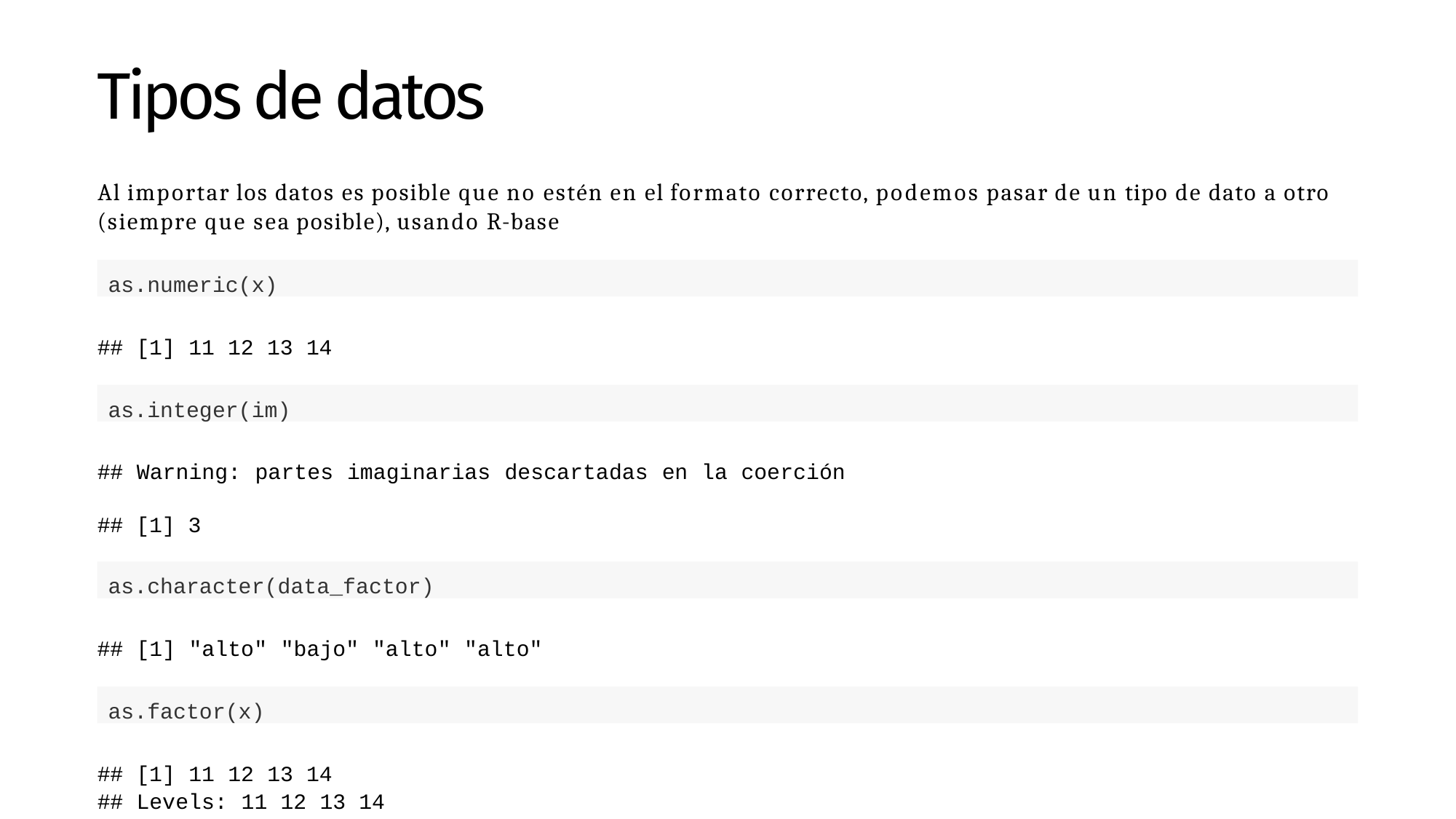

Tipos de datos
Al importar los datos es posible que no estén en el formato correcto, podemos pasar de un tipo de dato a otro  (siempre que sea posible), usando R-base
as.numeric(x)
## [1] 11 12 13 14
as.integer(im)
## Warning: partes imaginarias descartadas en la coerción

## [1] 3
as.character(data_factor)
## [1] "alto" "bajo" "alto" "alto"
as.factor(x)
## [1] 11 12 13 14
## Levels: 11 12 13 14